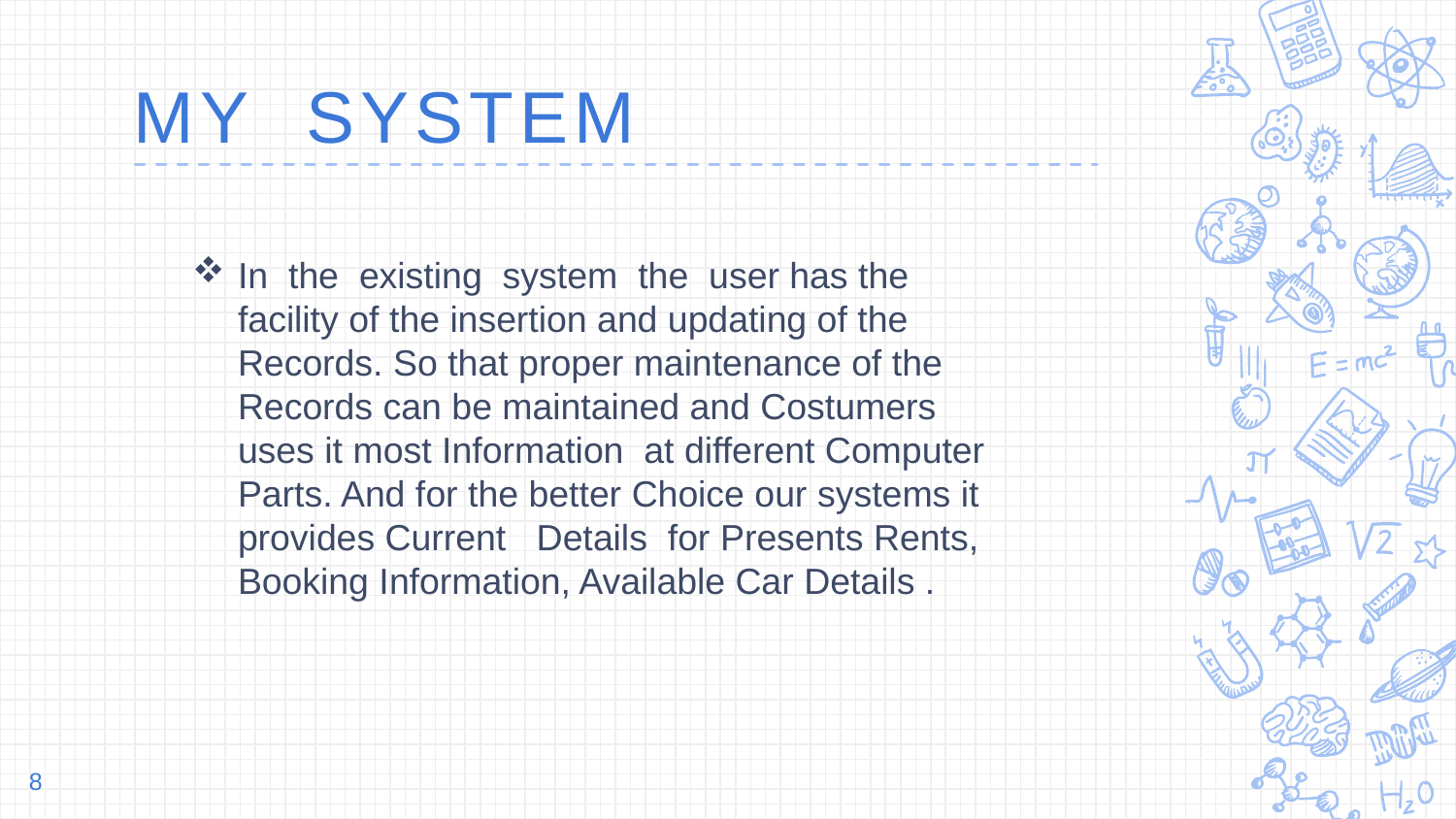

# MY  SYSTEM
In  the  existing  system  the  user has the facility of the insertion and updating of the Records. So that proper maintenance of the Records can be maintained and Costumers  uses it most Information  at different Computer Parts. And for the better Choice our systems it provides Current   Details  for Presents Rents, Booking Information, Available Car Details .
8